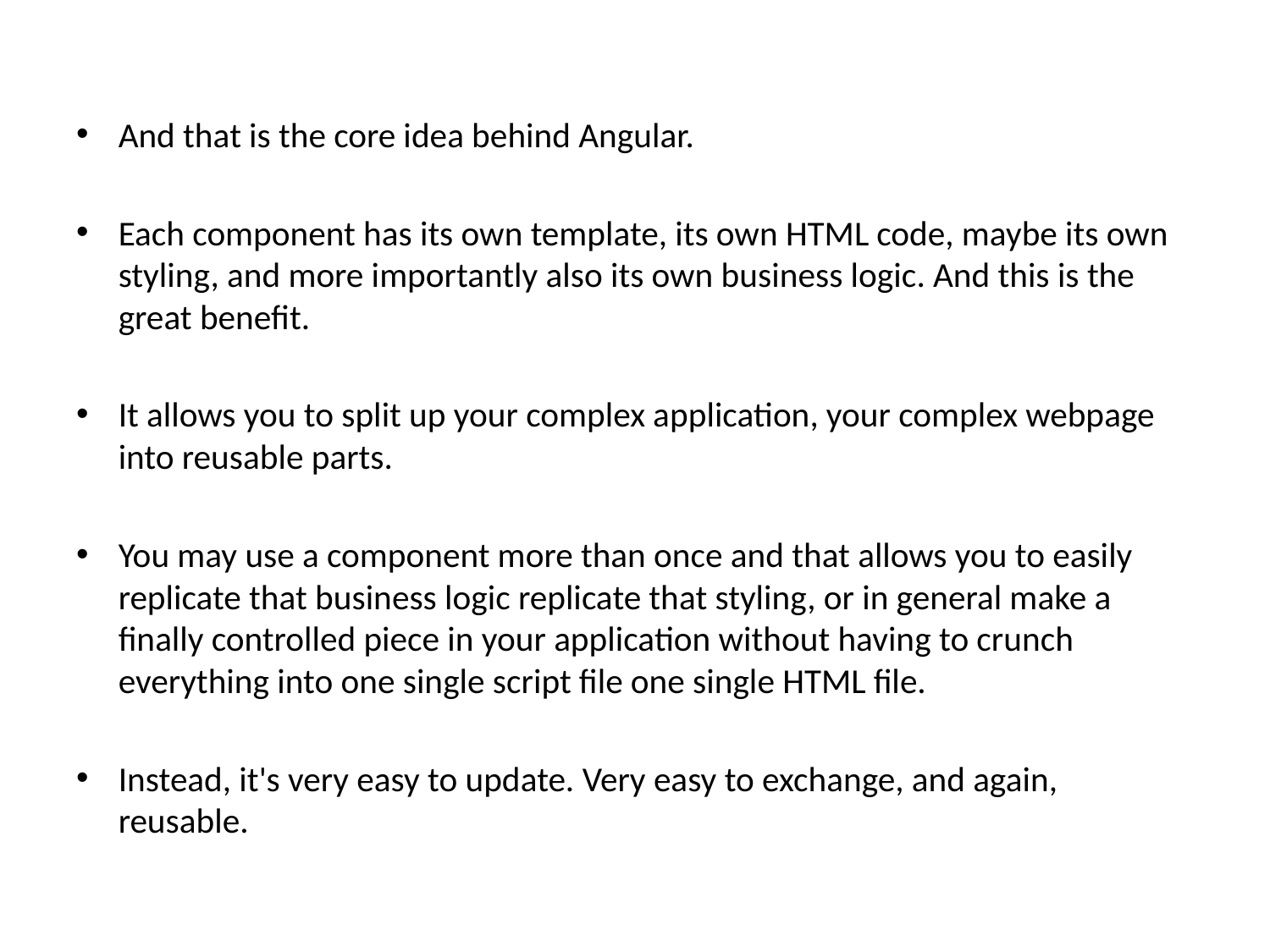

And that is the core idea behind Angular.

Each component has its own template, its own HTML code, maybe its own styling, and more importantly also its own business logic. And this is the great benefit.

It allows you to split up your complex application, your complex webpage into reusable parts.

You may use a component more than once and that allows you to easily replicate that business logic replicate that styling, or in general make a finally controlled piece in your application without having to crunch everything into one single script file one single HTML file.

Instead, it's very easy to update. Very easy to exchange, and again, reusable.